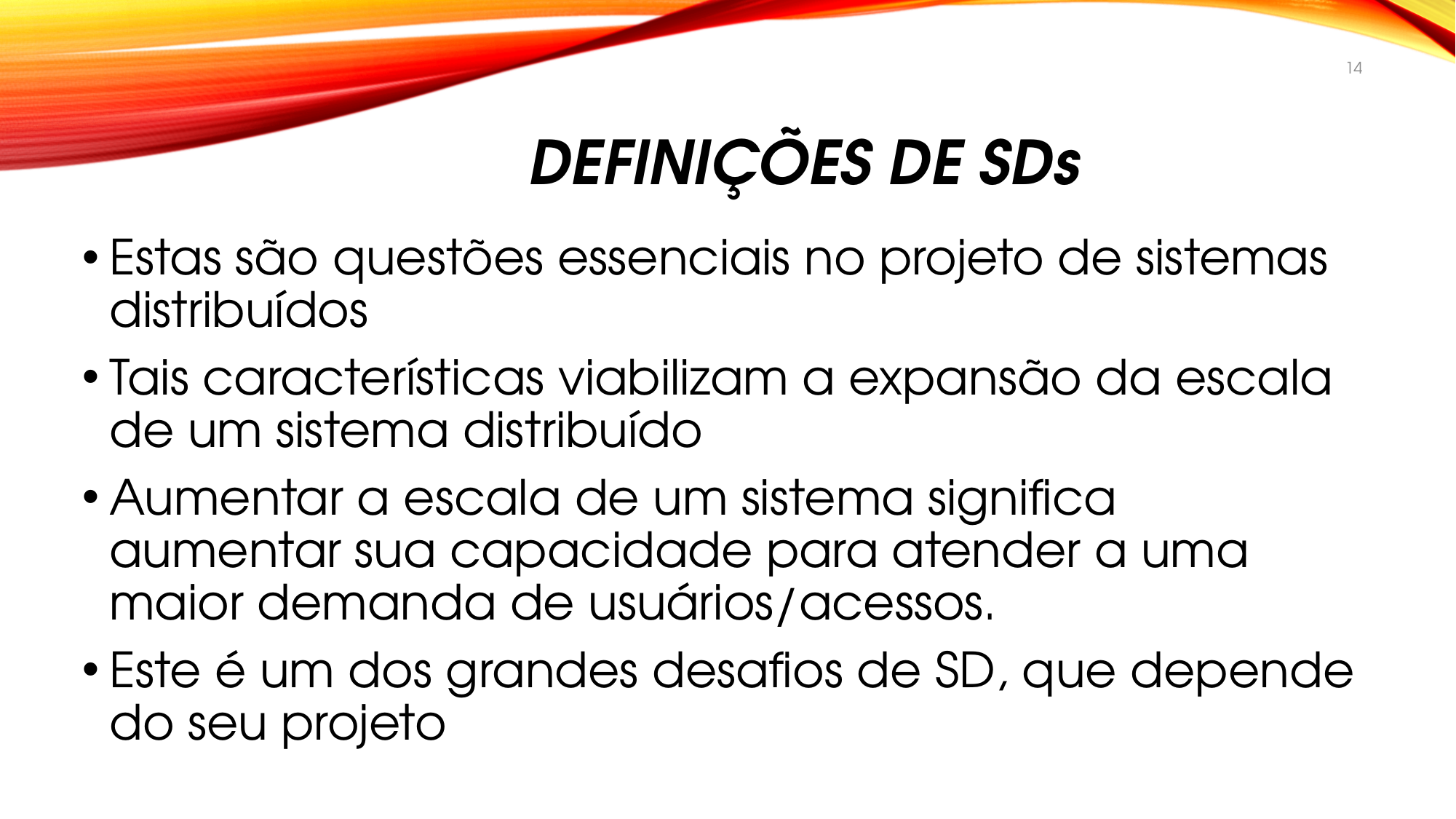

14
# Definições de sds
Estas são questões essenciais no projeto de sistemas distribuídos
Tais características viabilizam a expansão da escala de um sistema distribuído
Aumentar a escala de um sistema significa aumentar sua capacidade para atender a uma maior demanda de usuários/acessos.
Este é um dos grandes desafios de SD, que depende do seu projeto